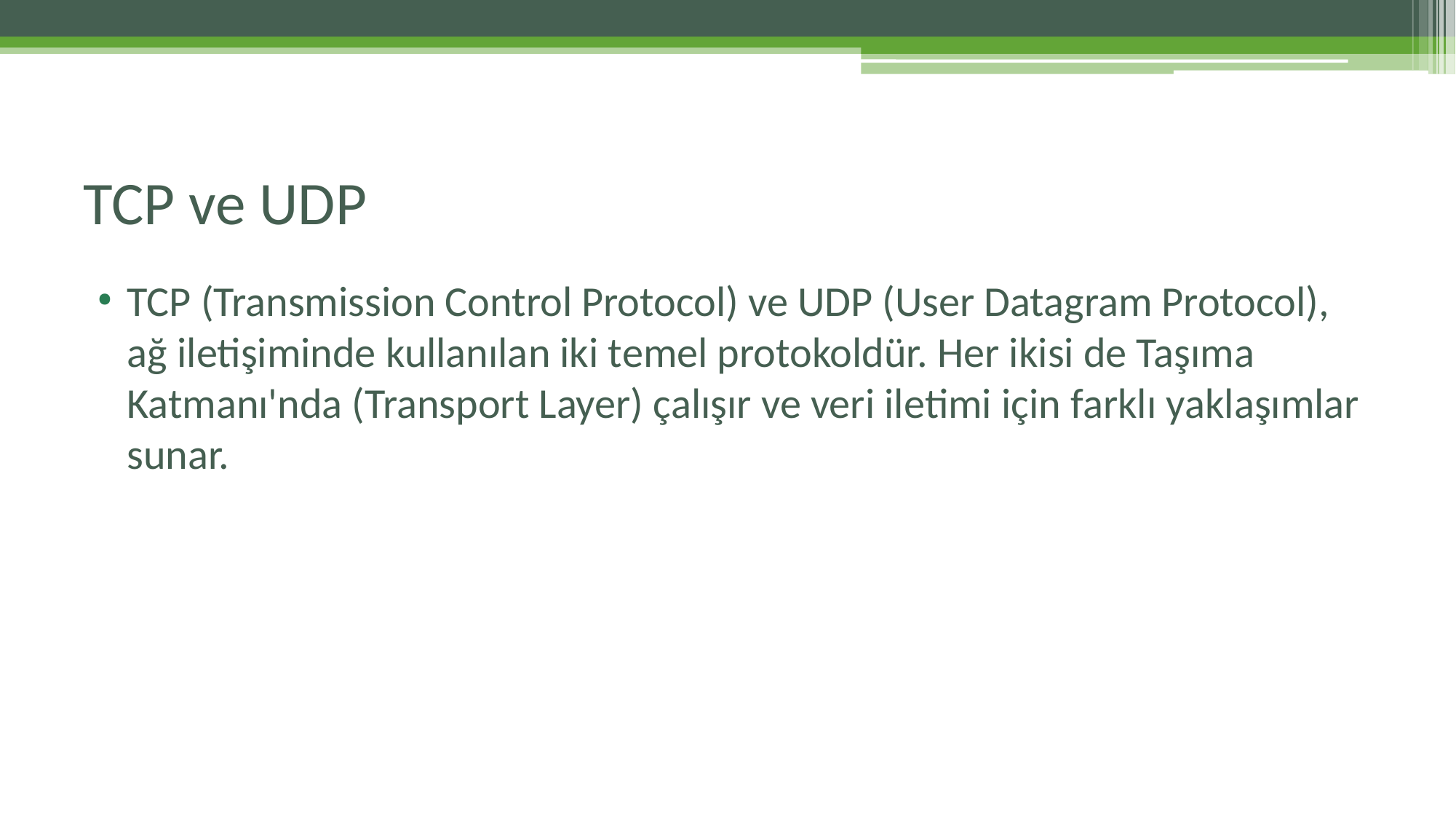

# TCP ve UDP
TCP (Transmission Control Protocol) ve UDP (User Datagram Protocol), ağ iletişiminde kullanılan iki temel protokoldür. Her ikisi de Taşıma Katmanı'nda (Transport Layer) çalışır ve veri iletimi için farklı yaklaşımlar sunar.